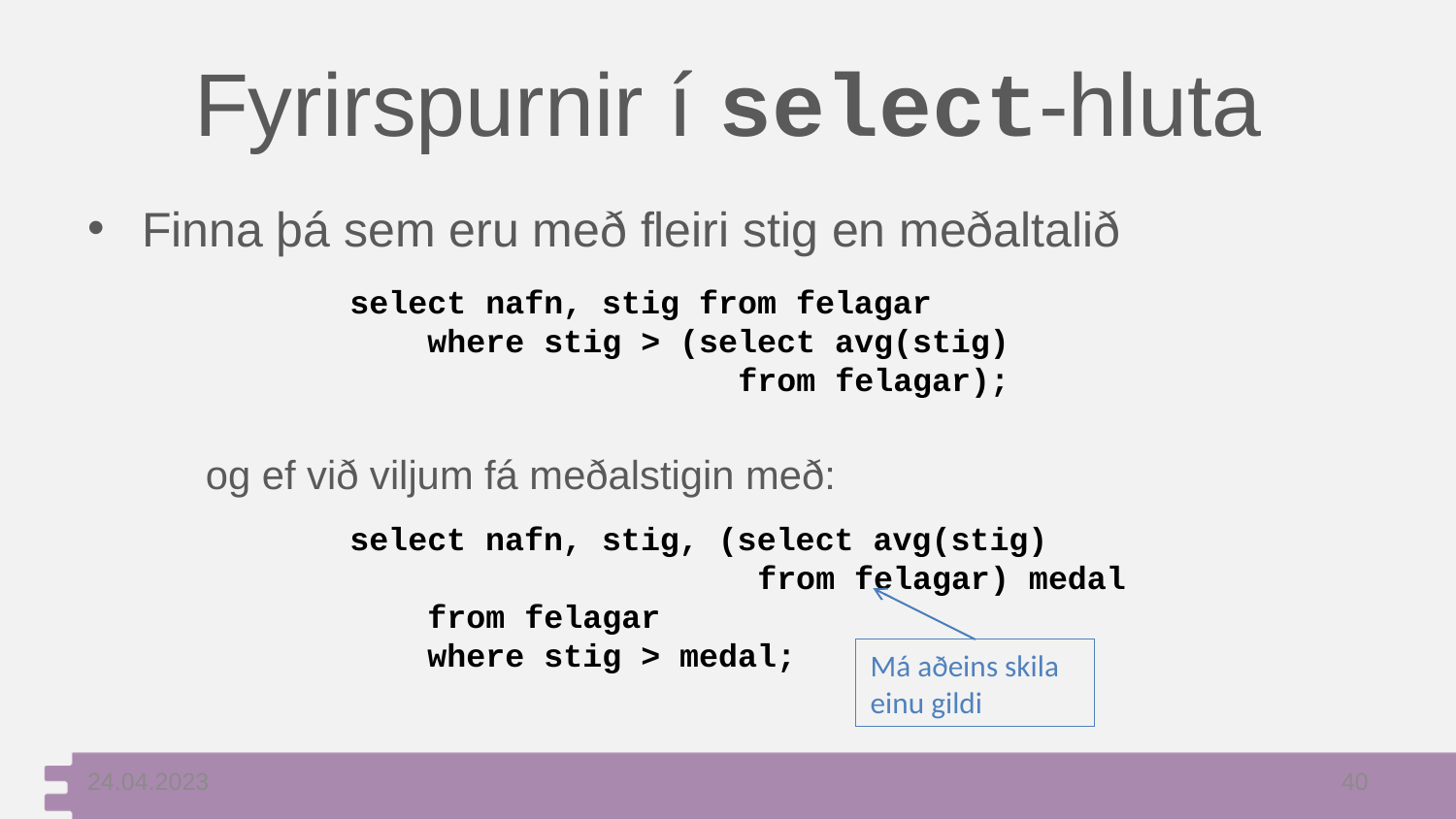

# Fyrirspurnir í select-hluta
Finna þá sem eru með fleiri stig en meðaltalið

	og ef við viljum fá meðalstigin með:
select nafn, stig from felagar
    where stig > (select avg(stig)
                    from felagar);
select nafn, stig, (select avg(stig)
                     from felagar) medal
    from felagar
    where stig > medal;
Má aðeins skila einu gildi
24.04.2023
40